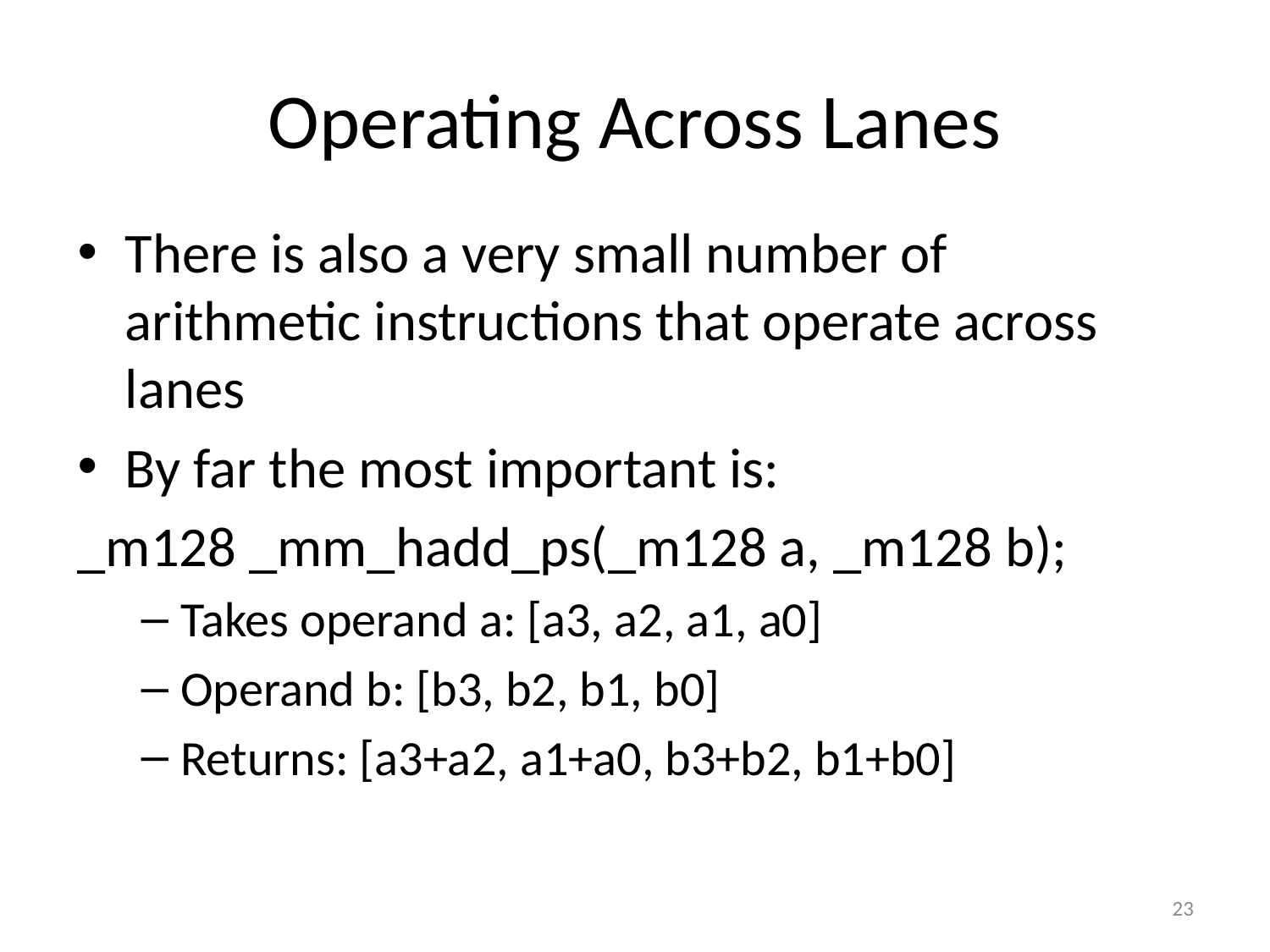

# Operating Across Lanes
There is also a very small number of arithmetic instructions that operate across lanes
By far the most important is:
_m128 _mm_hadd_ps(_m128 a, _m128 b);
Takes operand a: [a3, a2, a1, a0]
Operand b: [b3, b2, b1, b0]
Returns: [a3+a2, a1+a0, b3+b2, b1+b0]

23